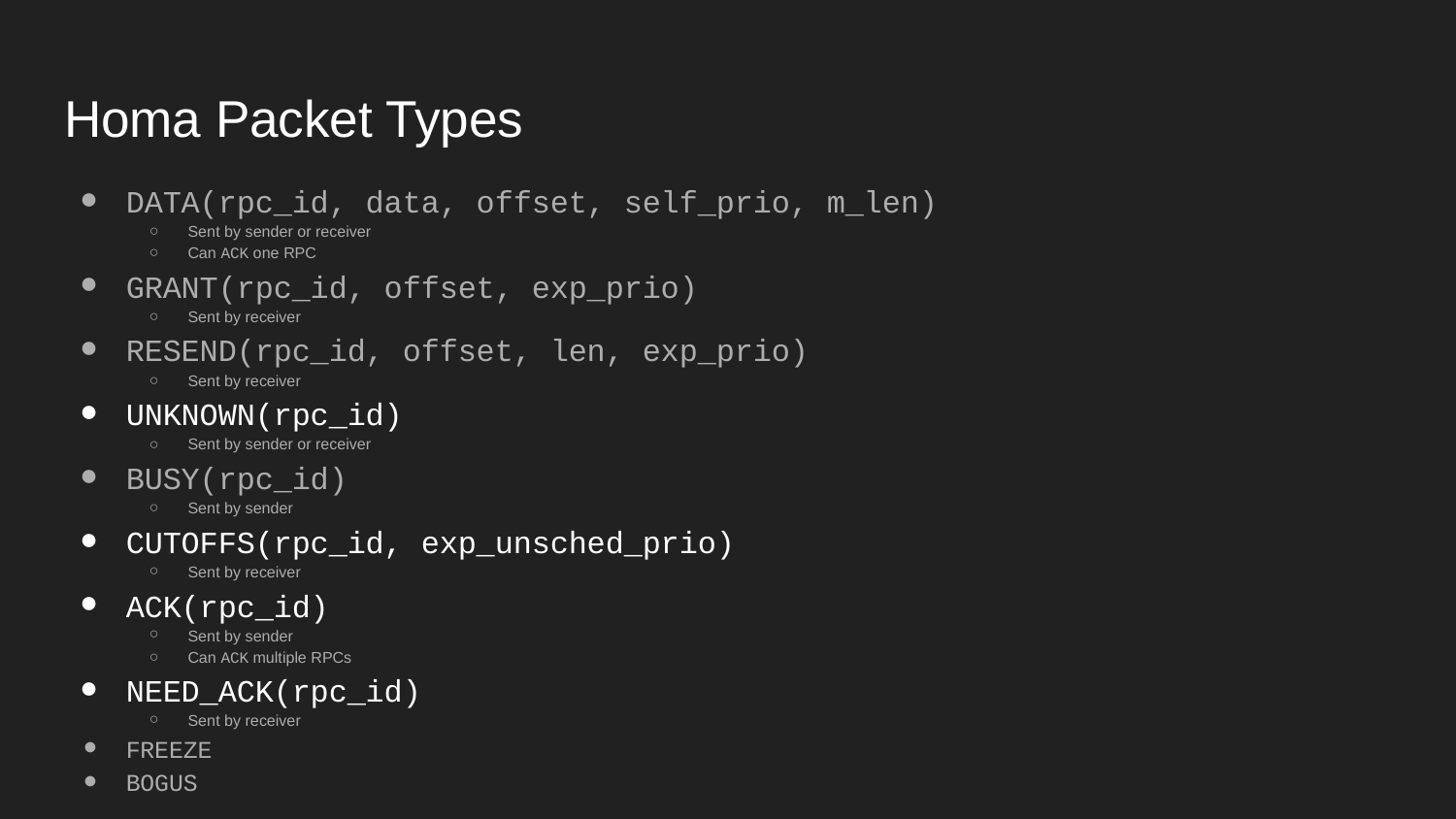

# Homa Packet Types
DATA(rpc_id, data, offset, self_prio, m_len)
Sent by sender or receiver
Can ACK one RPC
GRANT(rpc_id, offset, exp_prio)
Sent by receiver
RESEND(rpc_id, offset, len, exp_prio)
Sent by receiver
UNKNOWN(rpc_id)
Sent by sender or receiver
BUSY(rpc_id)
Sent by sender
CUTOFFS(rpc_id, exp_unsched_prio)
Sent by receiver
ACK(rpc_id)
Sent by sender
Can ACK multiple RPCs
NEED_ACK(rpc_id)
Sent by receiver
FREEZE
BOGUS